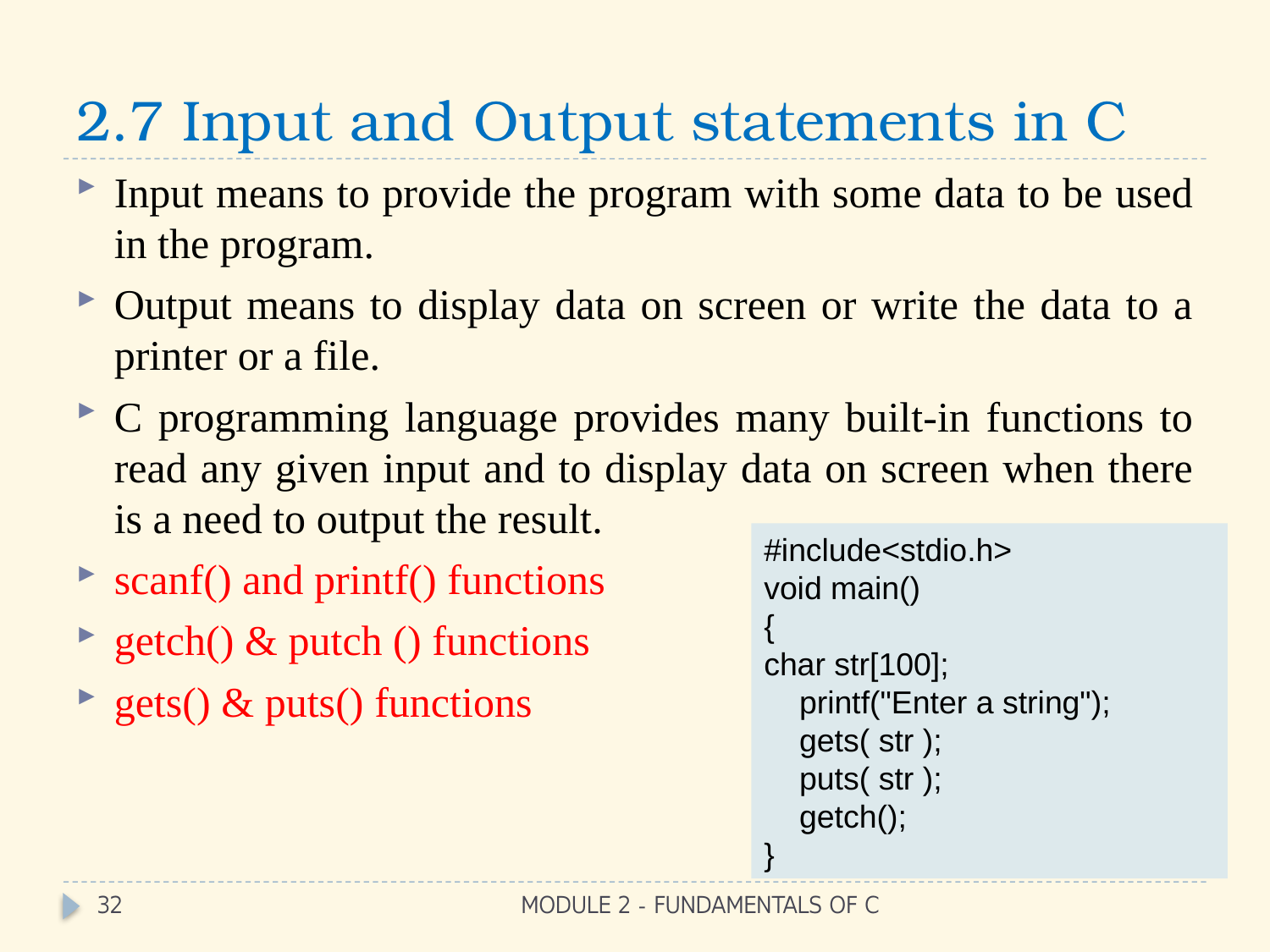

# 2.7 Input and Output statements in C
Input means to provide the program with some data to be used in the program.
Output means to display data on screen or write the data to a printer or a file.
C programming language provides many built-in functions to read any given input and to display data on screen when there is a need to output the result.
scanf() and printf() functions
getch() & putch () functions
gets() & puts() functions
#include<stdio.h>
void main()
{
char str[100];
    printf("Enter a string");
    gets( str );
    puts( str );
    getch();
}
32
MODULE 2 - FUNDAMENTALS OF C